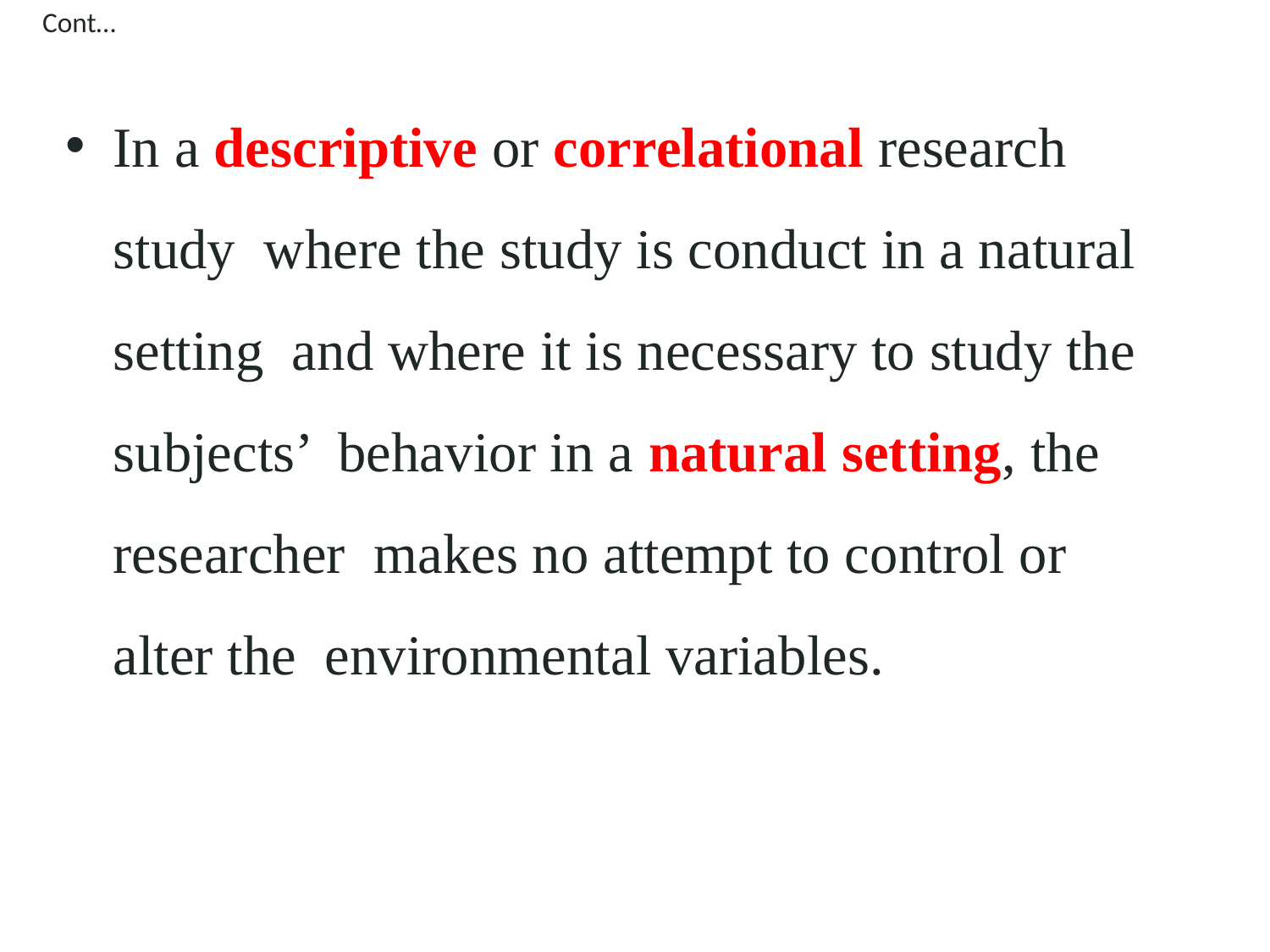

Cont…
In a descriptive or correlational research study  where the study is conduct in a natural setting  and where it is necessary to study the subjects’  behavior in a natural setting, the researcher  makes no attempt to control or alter the  environmental variables.